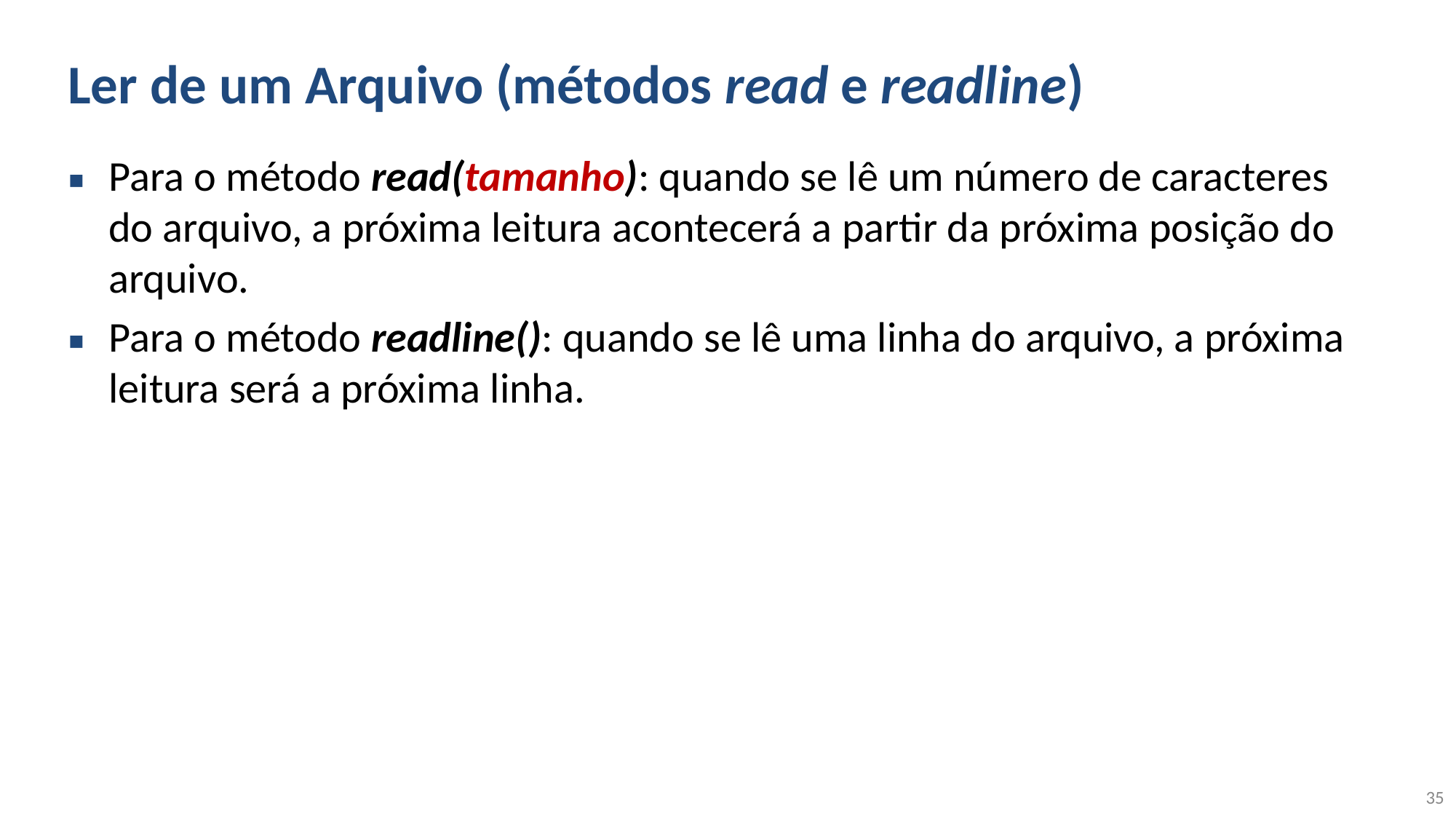

# Ler de um Arquivo (métodos read e readline)
Para o método read(tamanho): quando se lê um número de caracteres do arquivo, a próxima leitura acontecerá a partir da próxima posição do arquivo.
Para o método readline(): quando se lê uma linha do arquivo, a próxima leitura será a próxima linha.
35